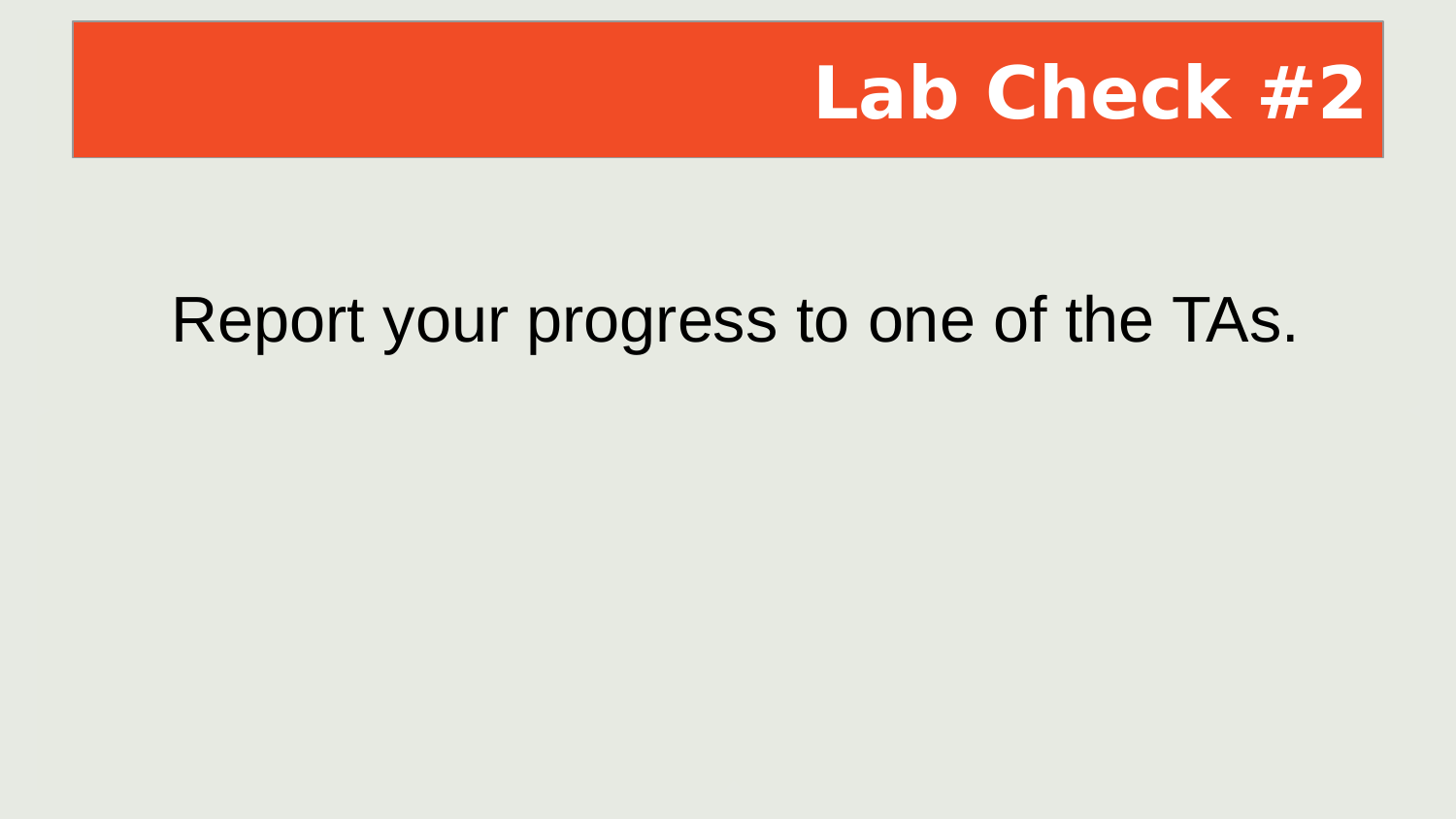

Lab Check #2
Report your progress to one of the TAs.